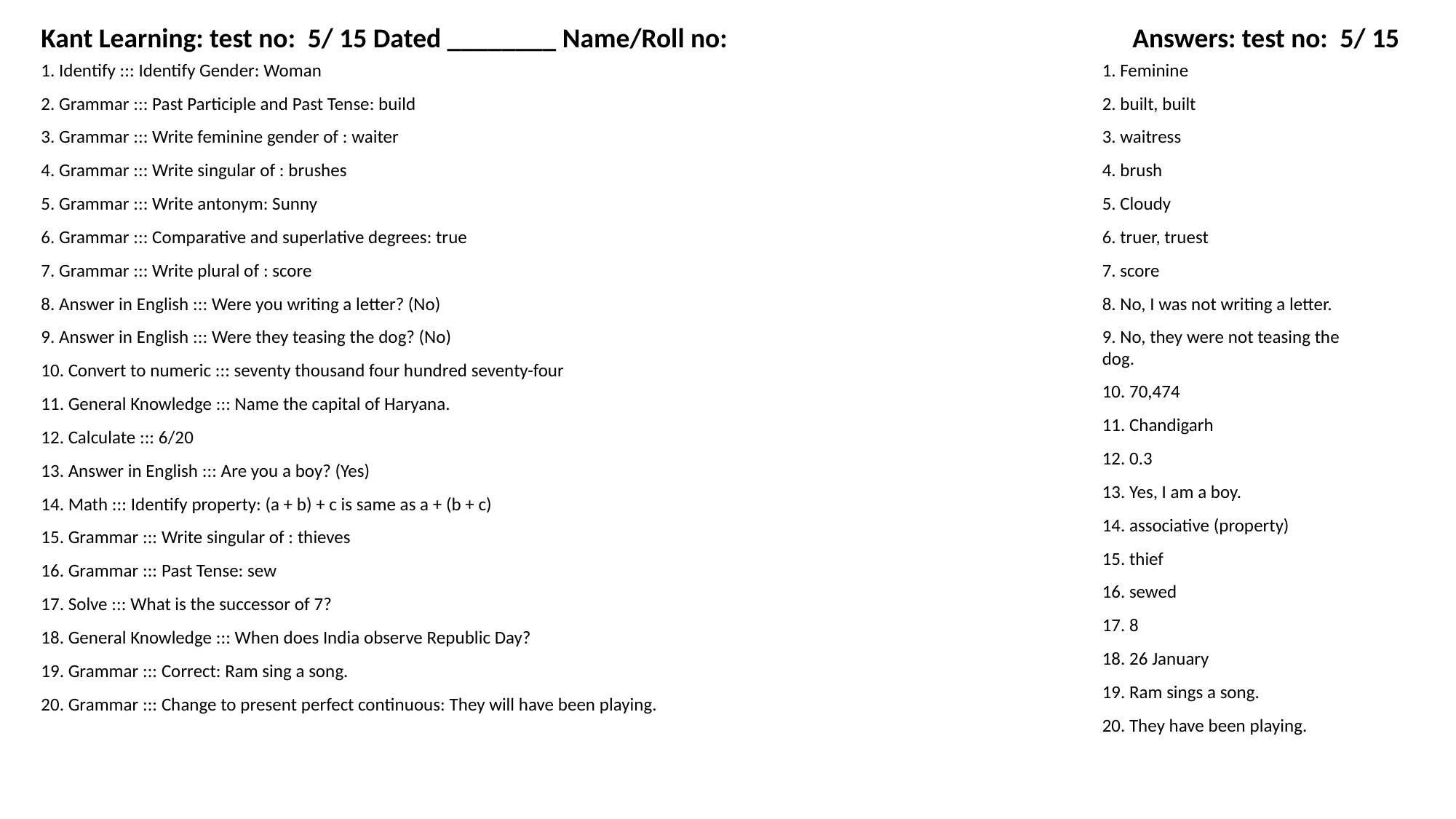

Kant Learning: test no:  5/ 15 Dated ________ Name/Roll no:
Answers: test no:  5/ 15
1. Identify ::: Identify Gender: Woman
1. Feminine
2. Grammar ::: Past Participle and Past Tense: build
2. built, built
3. Grammar ::: Write feminine gender of : waiter
3. waitress
4. Grammar ::: Write singular of : brushes
4. brush
5. Grammar ::: Write antonym: Sunny
5. Cloudy
6. Grammar ::: Comparative and superlative degrees: true
6. truer, truest
7. Grammar ::: Write plural of : score
7. score
8. Answer in English ::: Were you writing a letter? (No)
8. No, I was not writing a letter.
9. Answer in English ::: Were they teasing the dog? (No)
9. No, they were not teasing the dog.
10. Convert to numeric ::: seventy thousand four hundred seventy-four
10. 70,474
11. General Knowledge ::: Name the capital of Haryana.
11. Chandigarh
12. Calculate ::: 6/20
12. 0.3
13. Answer in English ::: Are you a boy? (Yes)
13. Yes, I am a boy.
14. Math ::: Identify property: (a + b) + c is same as a + (b + c)
14. associative (property)
15. Grammar ::: Write singular of : thieves
15. thief
16. Grammar ::: Past Tense: sew
16. sewed
17. Solve ::: What is the successor of 7?
17. 8
18. General Knowledge ::: When does India observe Republic Day?
18. 26 January
19. Grammar ::: Correct: Ram sing a song.
19. Ram sings a song.
20. Grammar ::: Change to present perfect continuous: They will have been playing.
20. They have been playing.